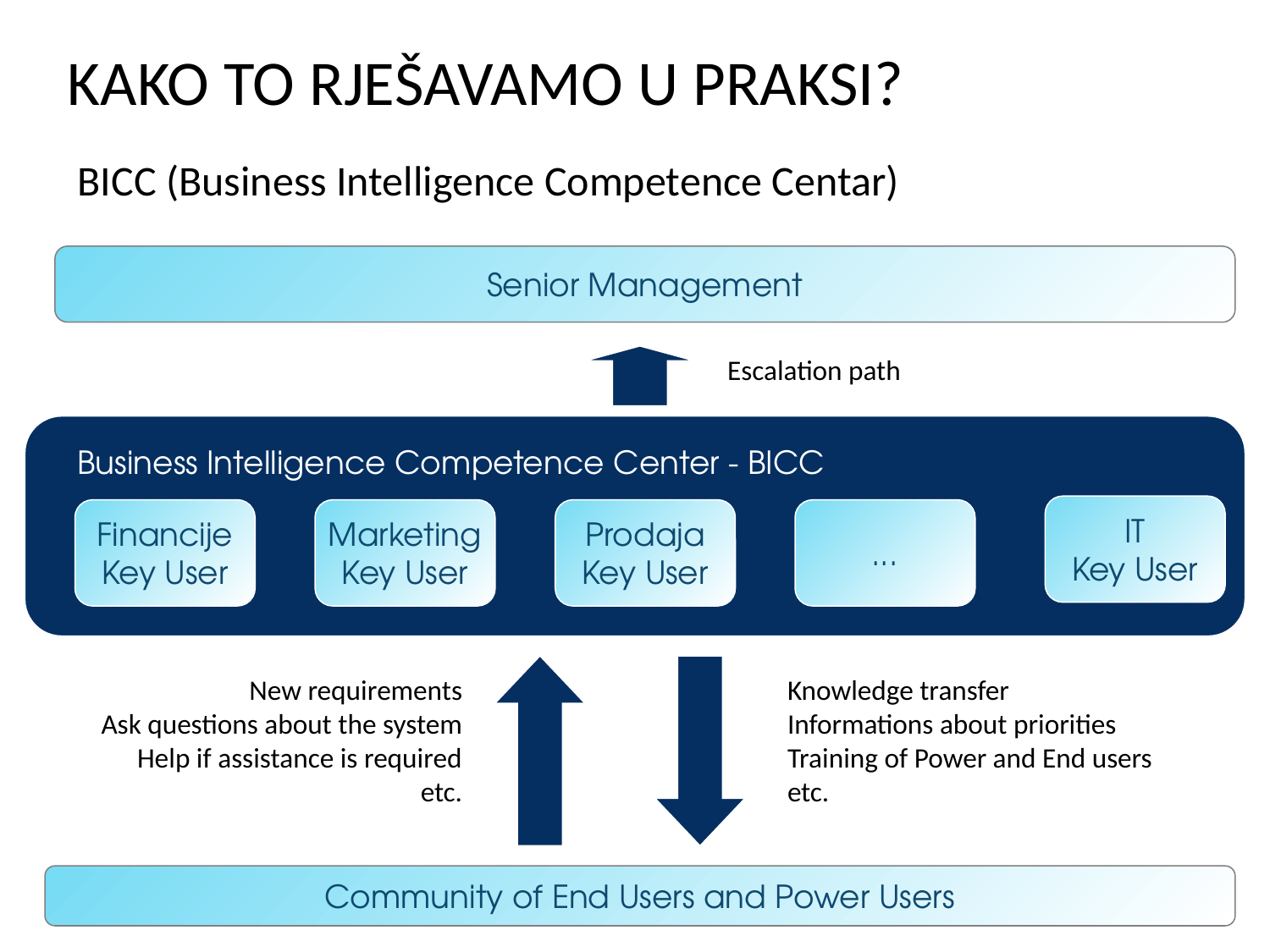

# Kako to rješavamo u praksi?
BICC (Business Intelligence Competence Centar)
Senior Management

Escalation path

Business Intelligence Competence Center - BICC
IT
Key User
Financije
Key User
Marketing
Key User
Prodaja
Key User
...

New requirements
Ask questions about the system
Help if assistance is required
etc.
Knowledge transfer
Informations about priorities
Training of Power and End users
etc.

Community of End Users and Power Users